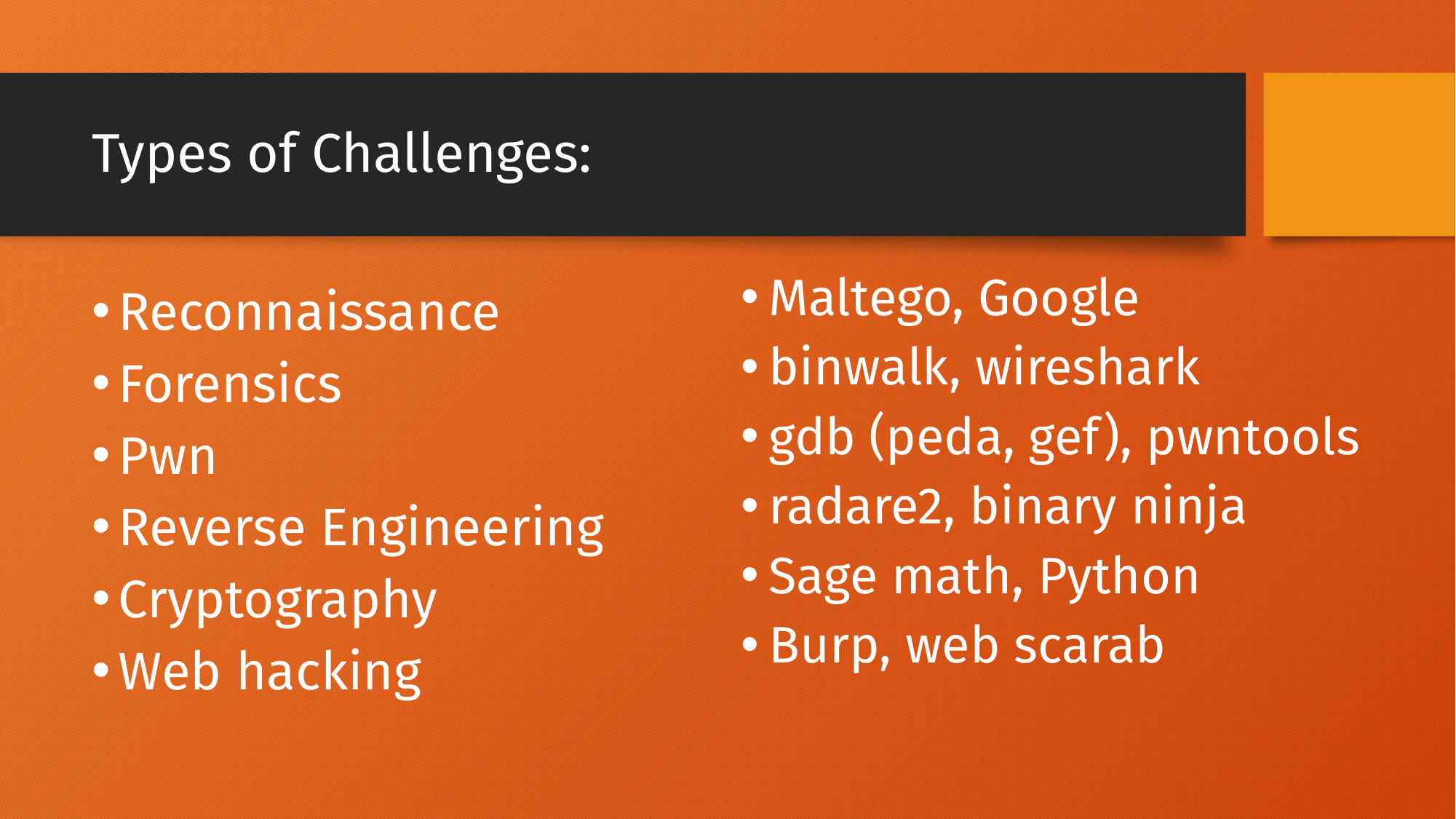

# Types of Challenges:
Maltego, Google
binwalk, wireshark
gdb (peda, gef), pwntools
radare2, binary ninja
Sage math, Python
Burp, web scarab
Reconnaissance
Forensics
Pwn
Reverse Engineering
Cryptography
Web hacking